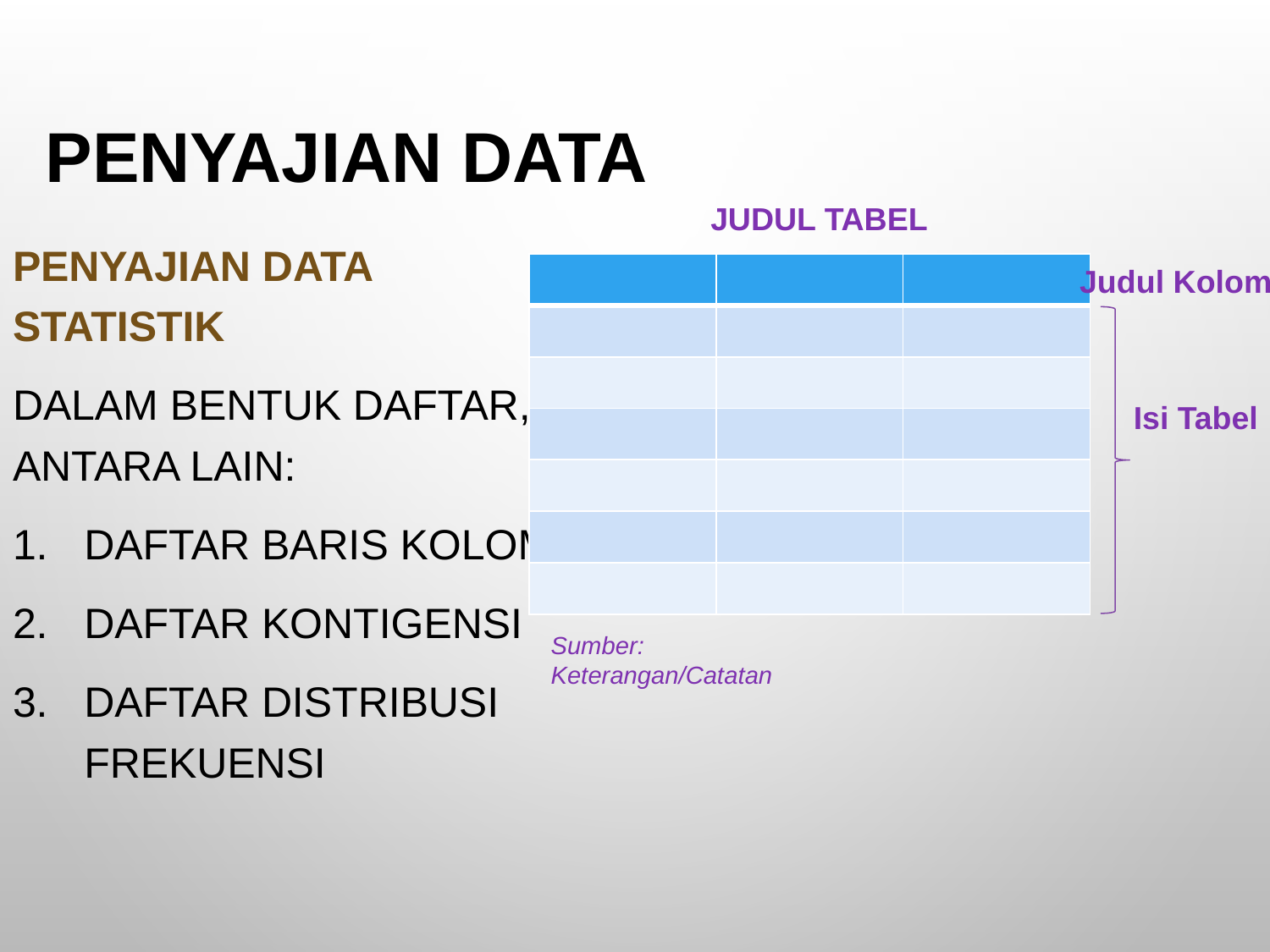

# PENYAJIAN DATA
JUDUL TABEL
Penyajian Data Statistik
Dalam bentuk daftar, antara lain:
Daftar baris kolom
Daftar kontigensi
Daftar distribusi frekuensi
|  |  |  |
| --- | --- | --- |
|  |  |  |
|  |  |  |
|  |  |  |
|  |  |  |
|  |  |  |
|  |  |  |
Judul Kolom

Isi Tabel
Sumber:
Keterangan/Catatan